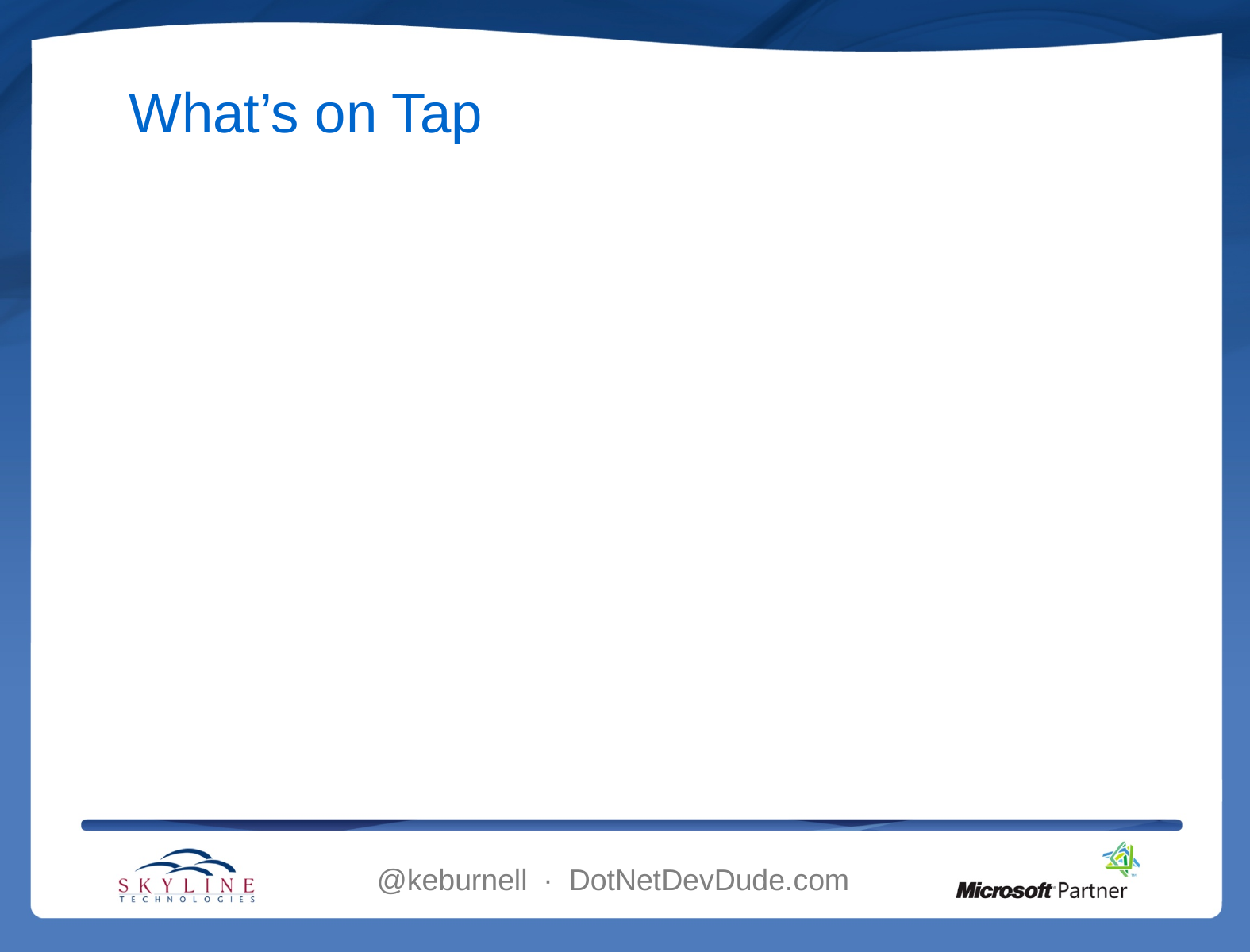

# What’s on Tap
@keburnell  ∙  DotNetDevDude.com